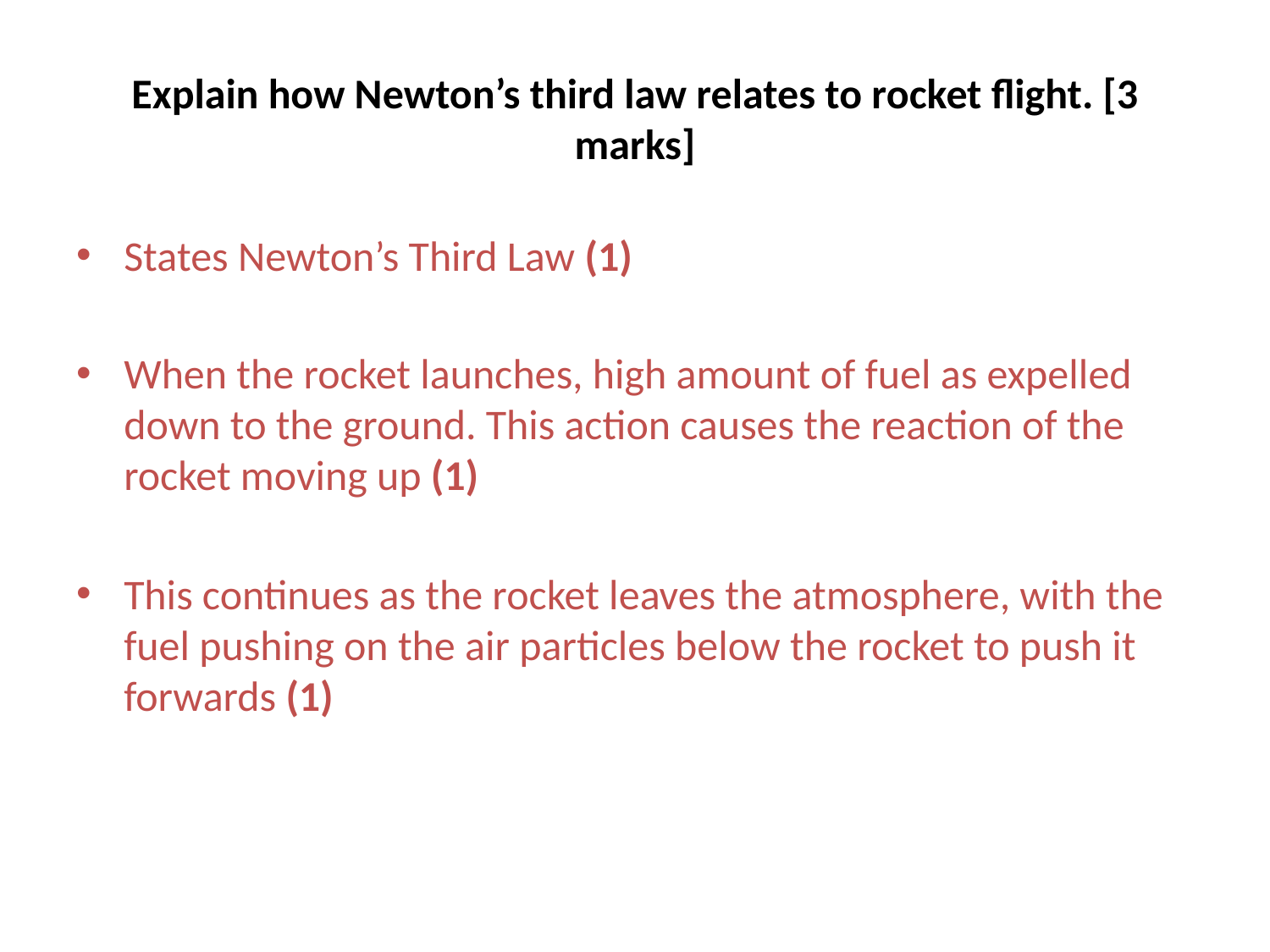

# Explain how Newton’s third law relates to rocket flight. [3 marks]
States Newton’s Third Law (1)

When the rocket launches, high amount of fuel as expelled down to the ground. This action causes the reaction of the rocket moving up (1)

This continues as the rocket leaves the atmosphere, with the fuel pushing on the air particles below the rocket to push it forwards (1)